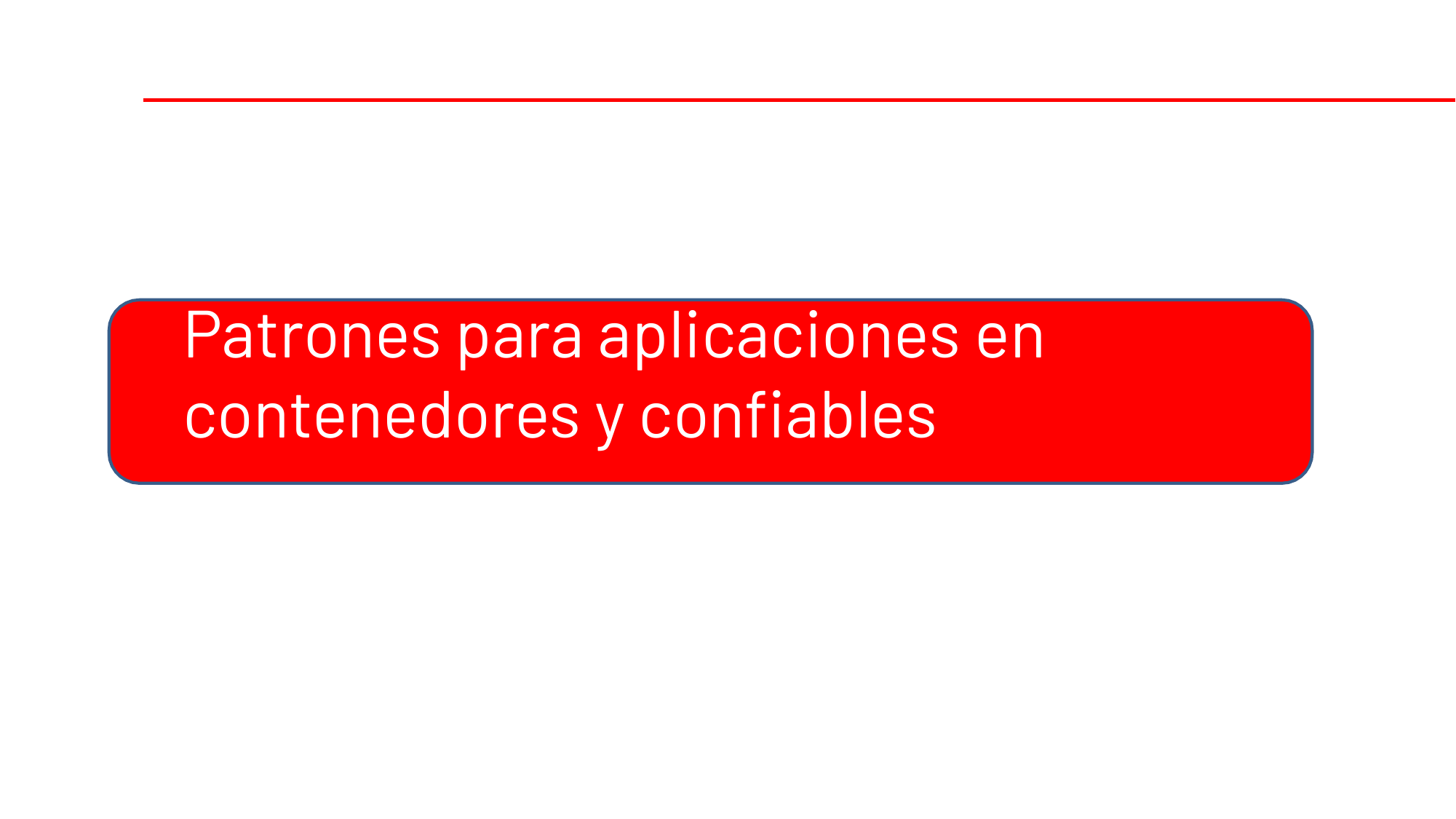

# Patrones para aplicaciones en contenedores y confiables

CJava, siempre para apoyarte.